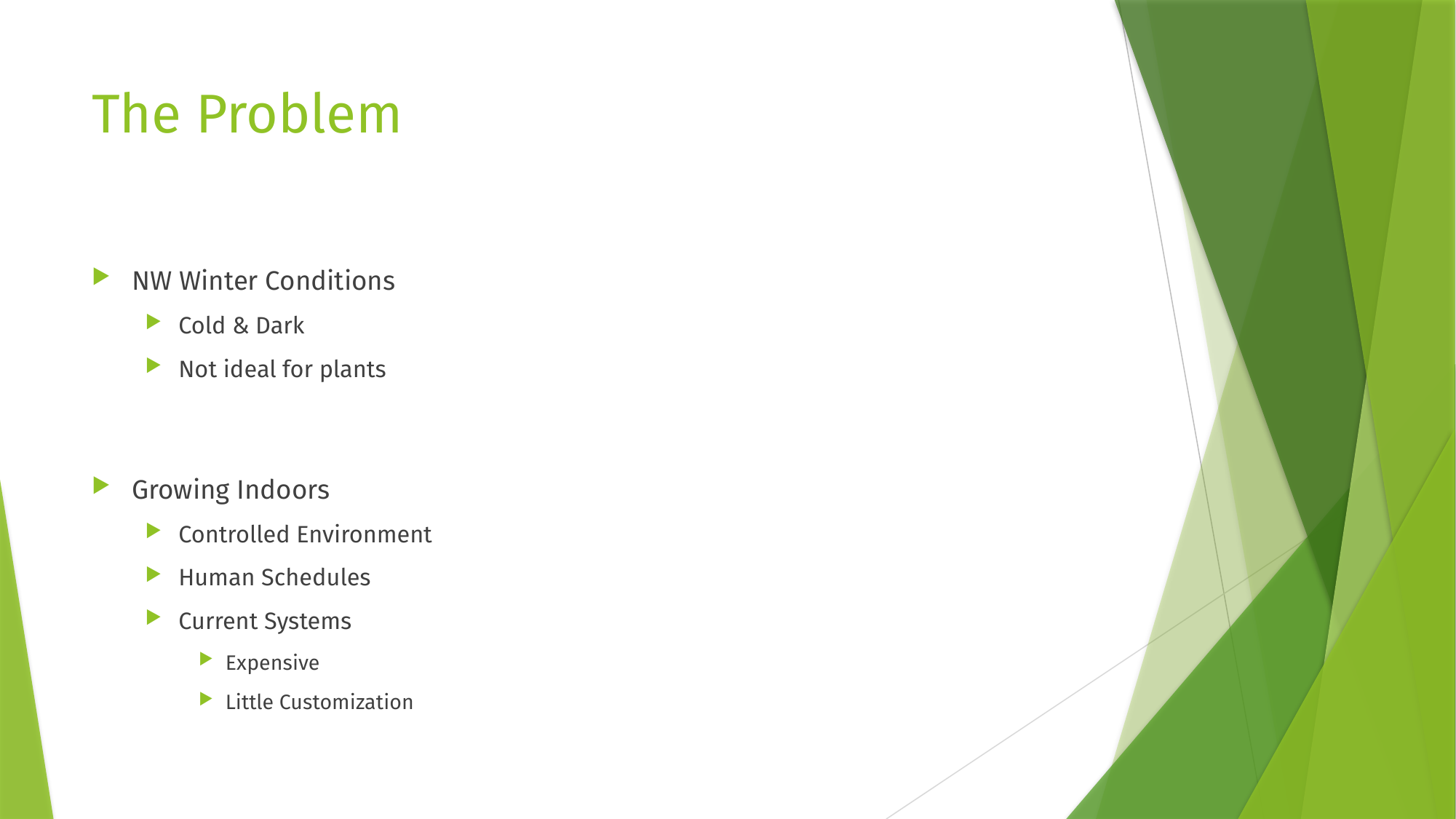

# The Problem
NW Winter Conditions
Cold & Dark
Not ideal for plants

Growing Indoors
Controlled Environment
Human Schedules
Current Systems
Expensive
Little Customization